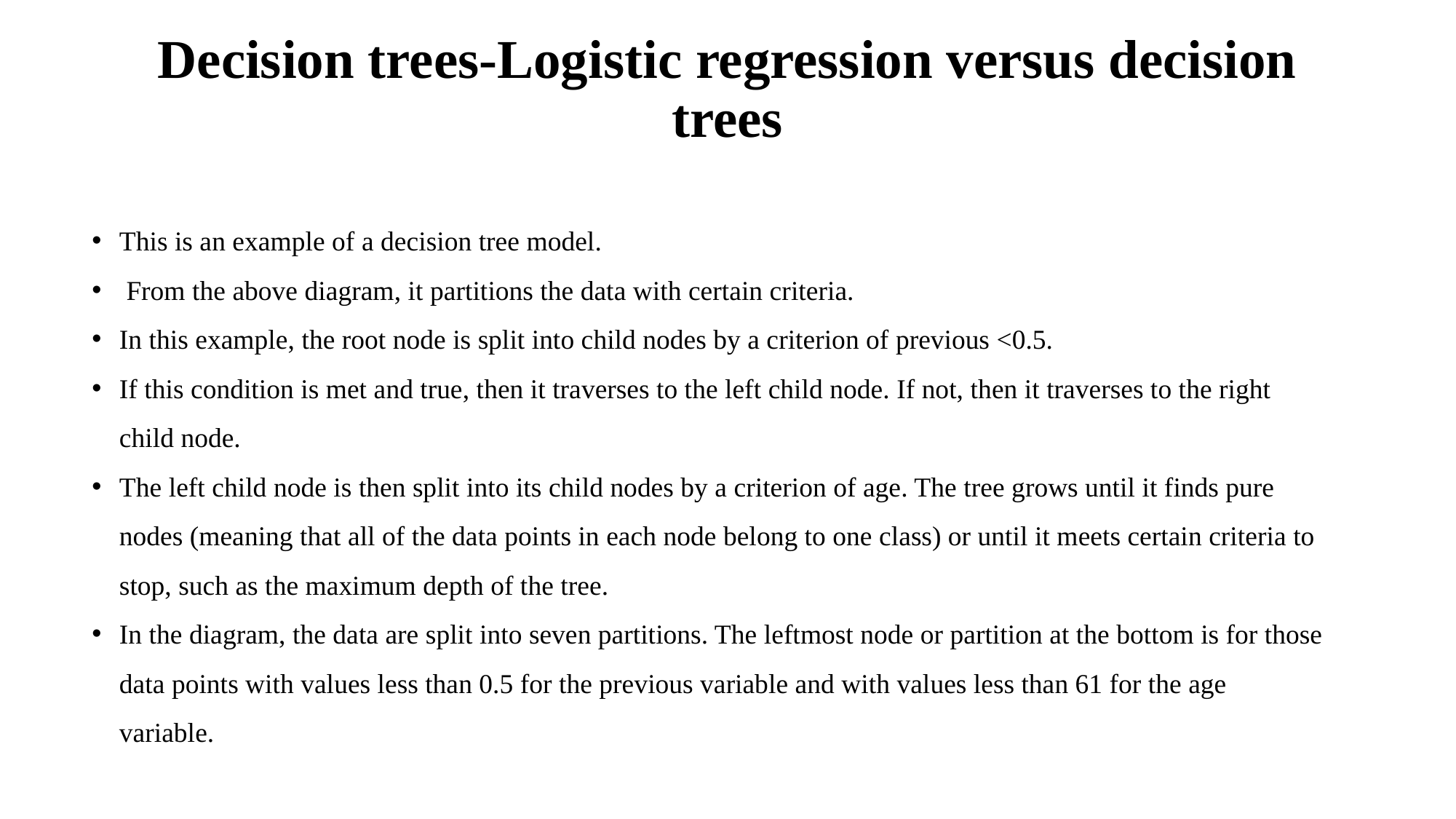

# Decision trees-Logistic regression versus decision trees
This is an example of a decision tree model.
 From the above diagram, it partitions the data with certain criteria.
In this example, the root node is split into child nodes by a criterion of previous <0.5.
If this condition is met and true, then it traverses to the left child node. If not, then it traverses to the right child node.
The left child node is then split into its child nodes by a criterion of age. The tree grows until it finds pure nodes (meaning that all of the data points in each node belong to one class) or until it meets certain criteria to stop, such as the maximum depth of the tree.
In the diagram, the data are split into seven partitions. The leftmost node or partition at the bottom is for those data points with values less than 0.5 for the previous variable and with values less than 61 for the age variable.